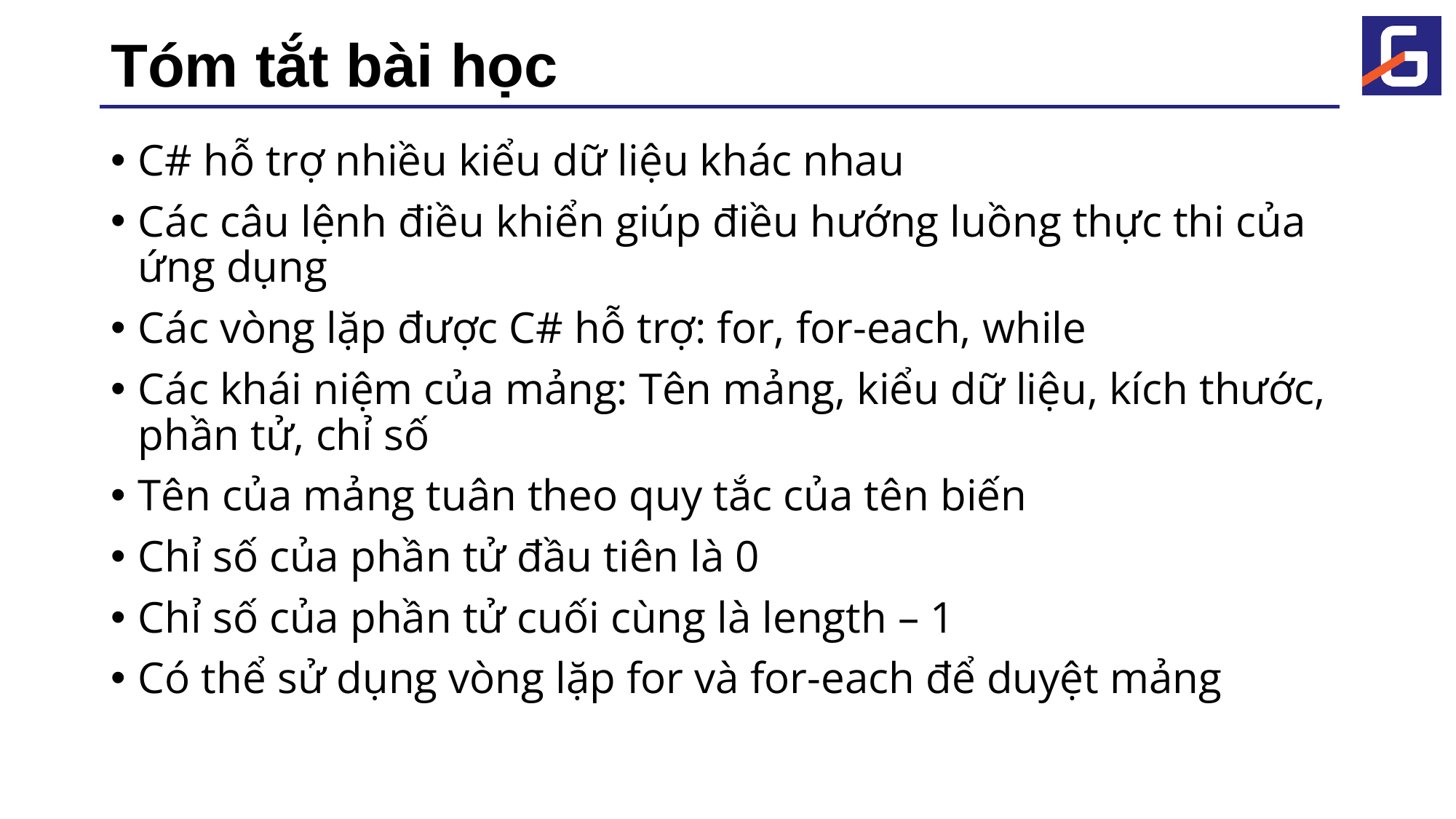

# Tóm tắt bài học
C# hỗ trợ nhiều kiểu dữ liệu khác nhau
Các câu lệnh điều khiển giúp điều hướng luồng thực thi của ứng dụng
Các vòng lặp được C# hỗ trợ: for, for-each, while
Các khái niệm của mảng: Tên mảng, kiểu dữ liệu, kích thước, phần tử, chỉ số
Tên của mảng tuân theo quy tắc của tên biến
Chỉ số của phần tử đầu tiên là 0
Chỉ số của phần tử cuối cùng là length – 1
Có thể sử dụng vòng lặp for và for-each để duyệt mảng